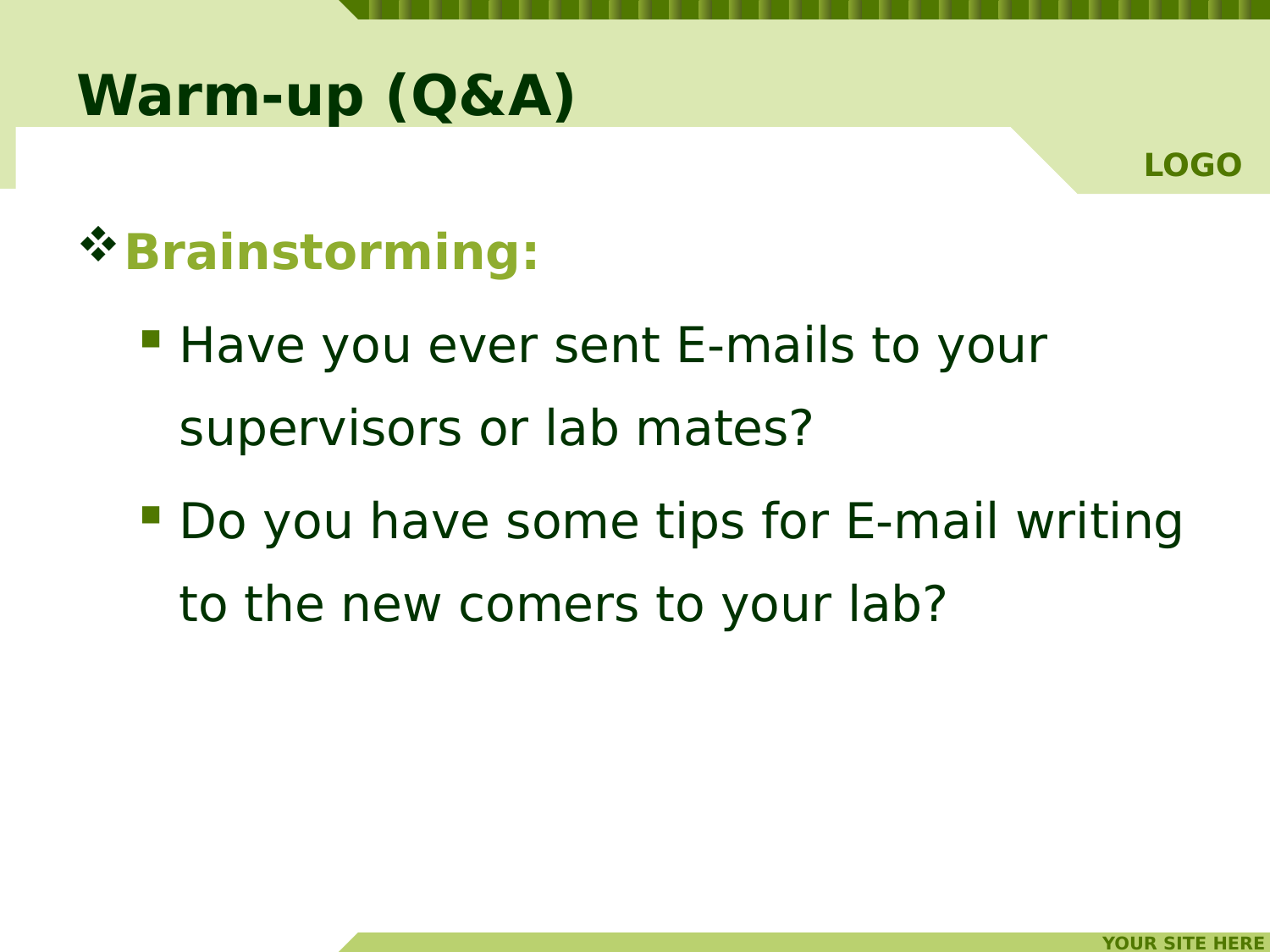

# Warm-up (Q&A)
Brainstorming:
Have you ever sent E-mails to your supervisors or lab mates?
Do you have some tips for E-mail writing to the new comers to your lab?